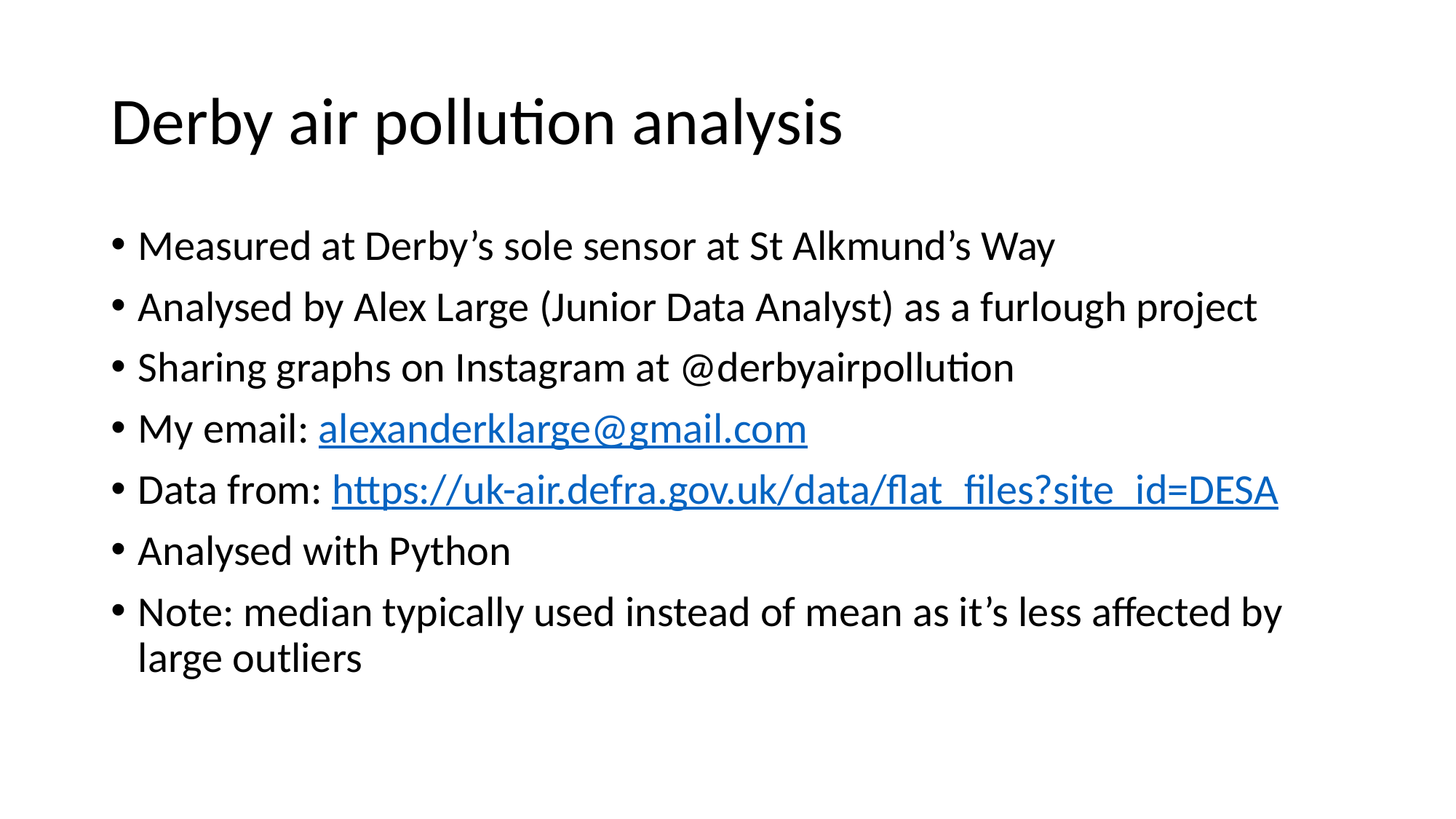

# Derby air pollution analysis
Measured at Derby’s sole sensor at St Alkmund’s Way
Analysed by Alex Large (Junior Data Analyst) as a furlough project
Sharing graphs on Instagram at @derbyairpollution
My email: alexanderklarge@gmail.com
Data from: https://uk-air.defra.gov.uk/data/flat_files?site_id=DESA
Analysed with Python
Note: median typically used instead of mean as it’s less affected by large outliers